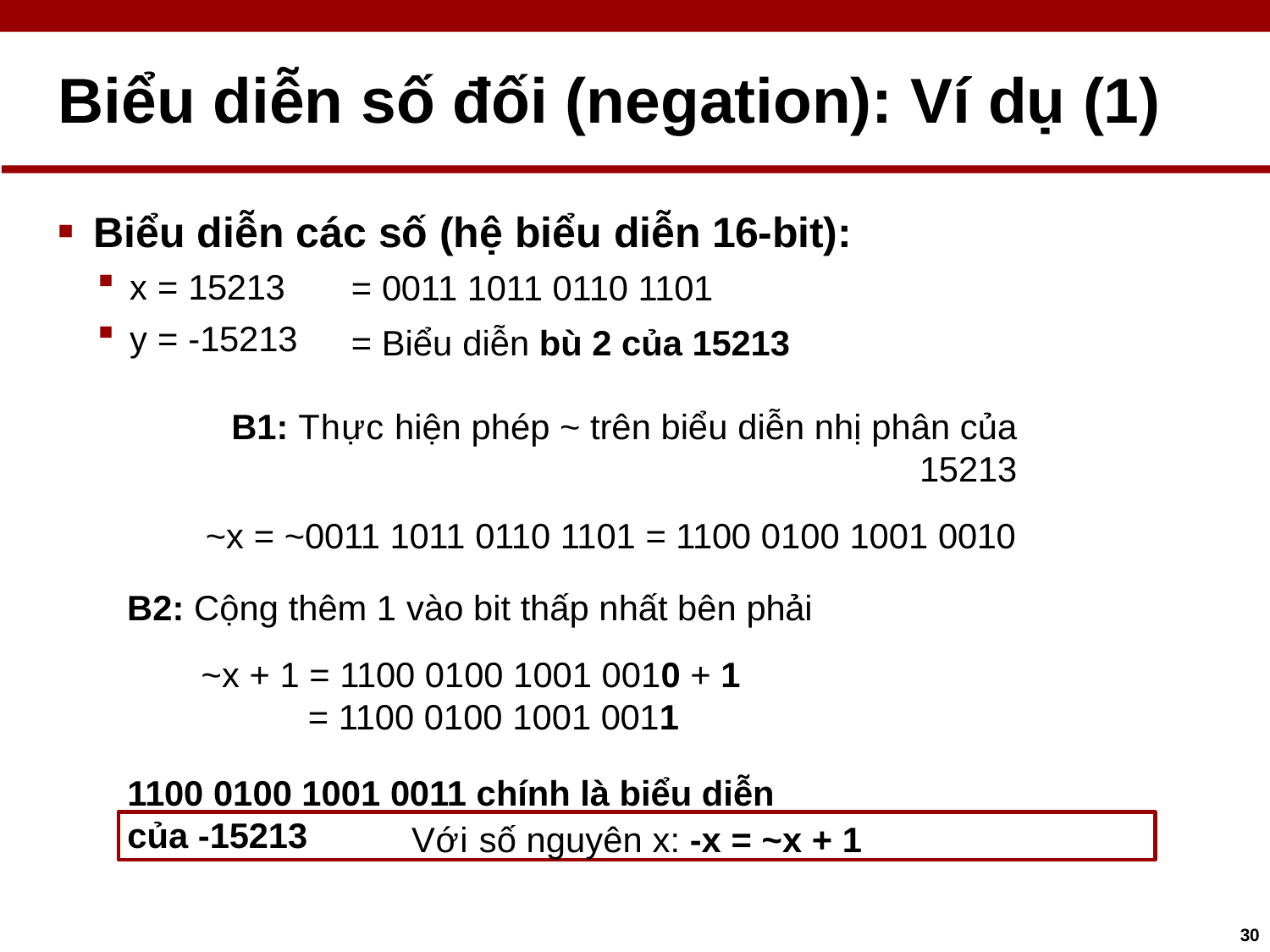

# Biểu diễn số đối (negation): Ví dụ (1)

Biểu diễn các số (hệ biểu diễn 16-bit):
= 0011 1011 0110 1101
= Biểu diễn bù 2 của 15213
x = 15213
y = -15213
B1: Thực hiện phép ~ trên biểu diễn nhị phân của 15213
~x = ~0011 1011 0110 1101 = 1100 0100 1001 0010
B2: Cộng thêm 1 vào bit thấp nhất bên phải
~x + 1 = 1100 0100 1001 0010 + 1
= 1100 0100 1001 0011
1100 0100 1001 0011 chính là biểu diễn của -15213
Với số nguyên x: -x = ~x + 1
30